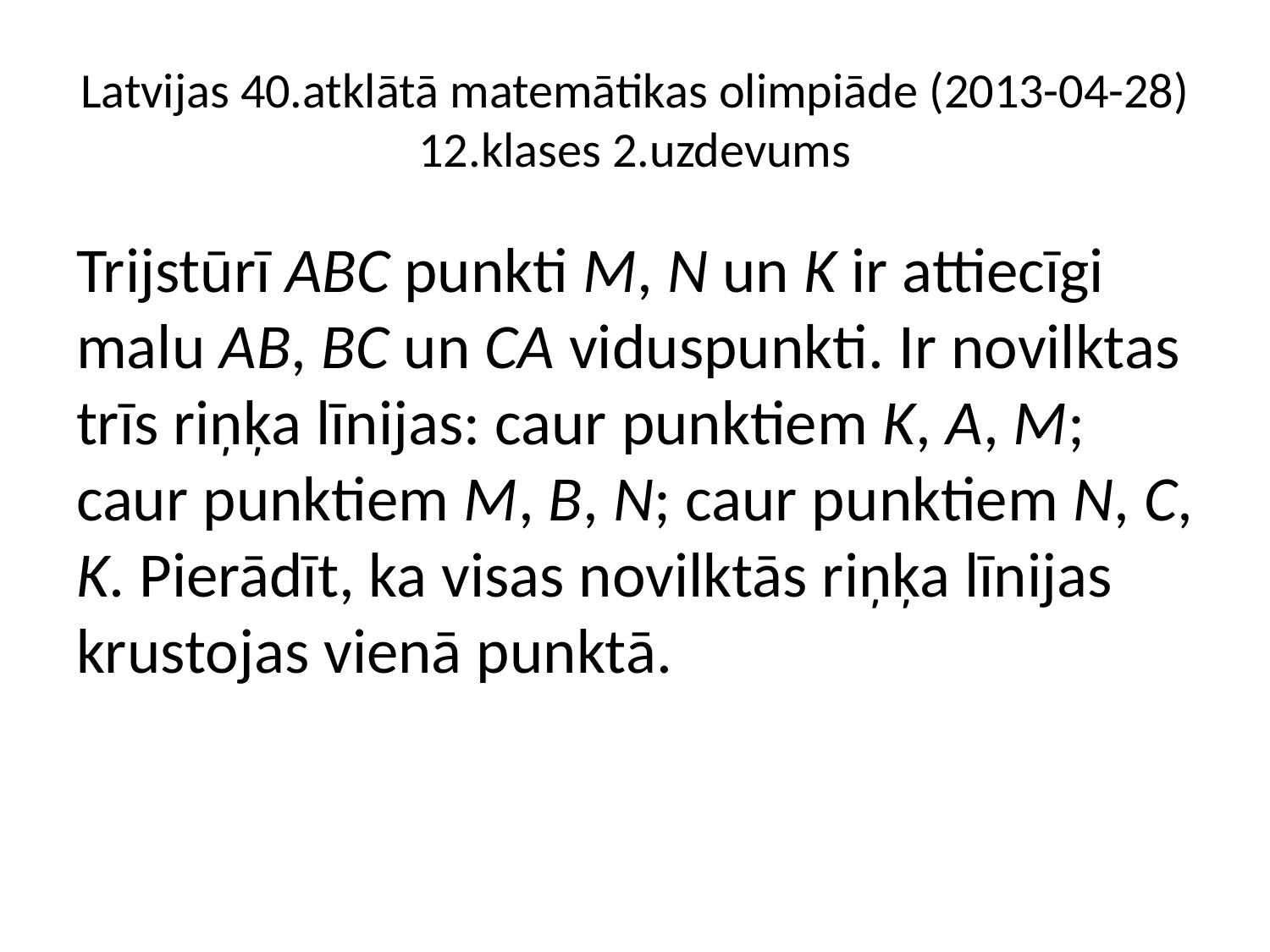

# Latvijas 40.atklātā matemātikas olimpiāde (2013-04-28) 12.klases 2.uzdevums
Trijstūrī ABC punkti M, N un K ir attiecīgi malu AB, BC un CA viduspunkti. Ir novilktas trīs riņķa līnijas: caur punktiem K, A, M; caur punktiem M, B, N; caur punktiem N, C, K. Pierādīt, ka visas novilktās riņķa līnijas krustojas vienā punktā.